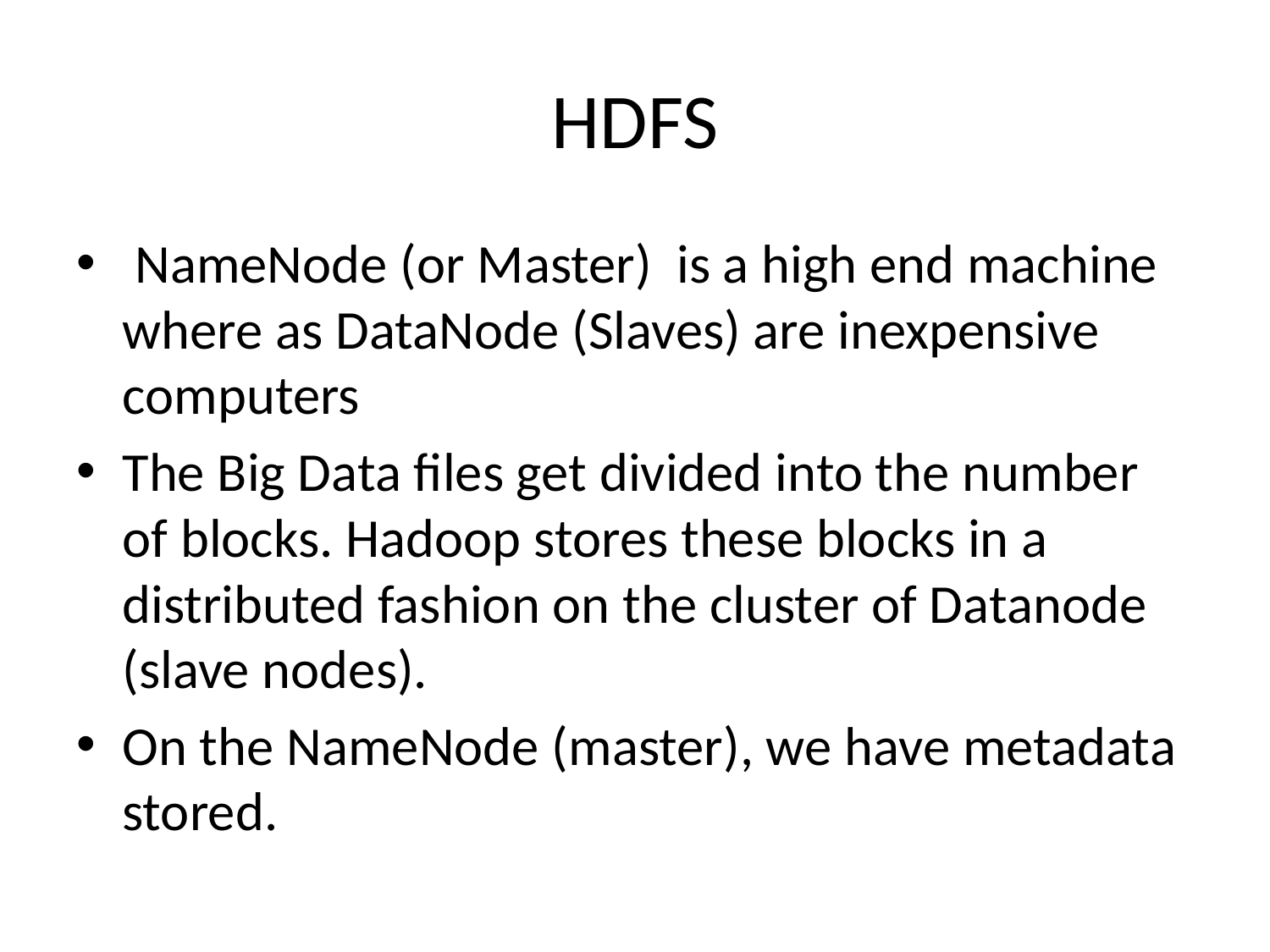

# HDFS
 NameNode (or Master)  is a high end machine where as DataNode (Slaves) are inexpensive computers
The Big Data files get divided into the number of blocks. Hadoop stores these blocks in a distributed fashion on the cluster of Datanode (slave nodes).
On the NameNode (master), we have metadata stored.